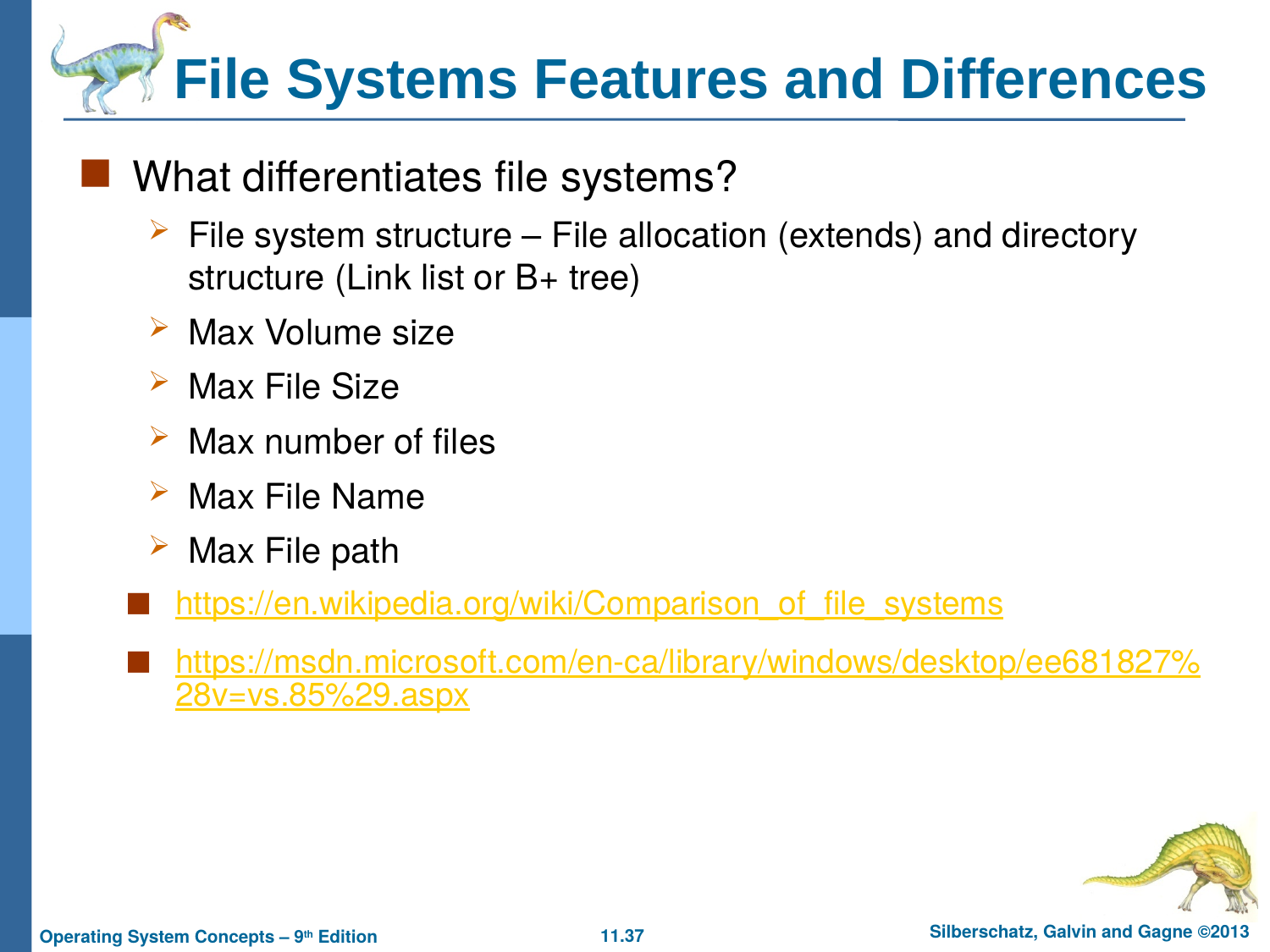

# File Systems Features and Differences
What differentiates file systems?
File system structure – File allocation (extends) and directory structure (Link list or B+ tree)
Max Volume size
Max File Size
Max number of files
Max File Name
Max File path
https://en.wikipedia.org/wiki/Comparison_of_file_systems
https://msdn.microsoft.com/en-ca/library/windows/desktop/ee681827%28v=vs.85%29.aspx